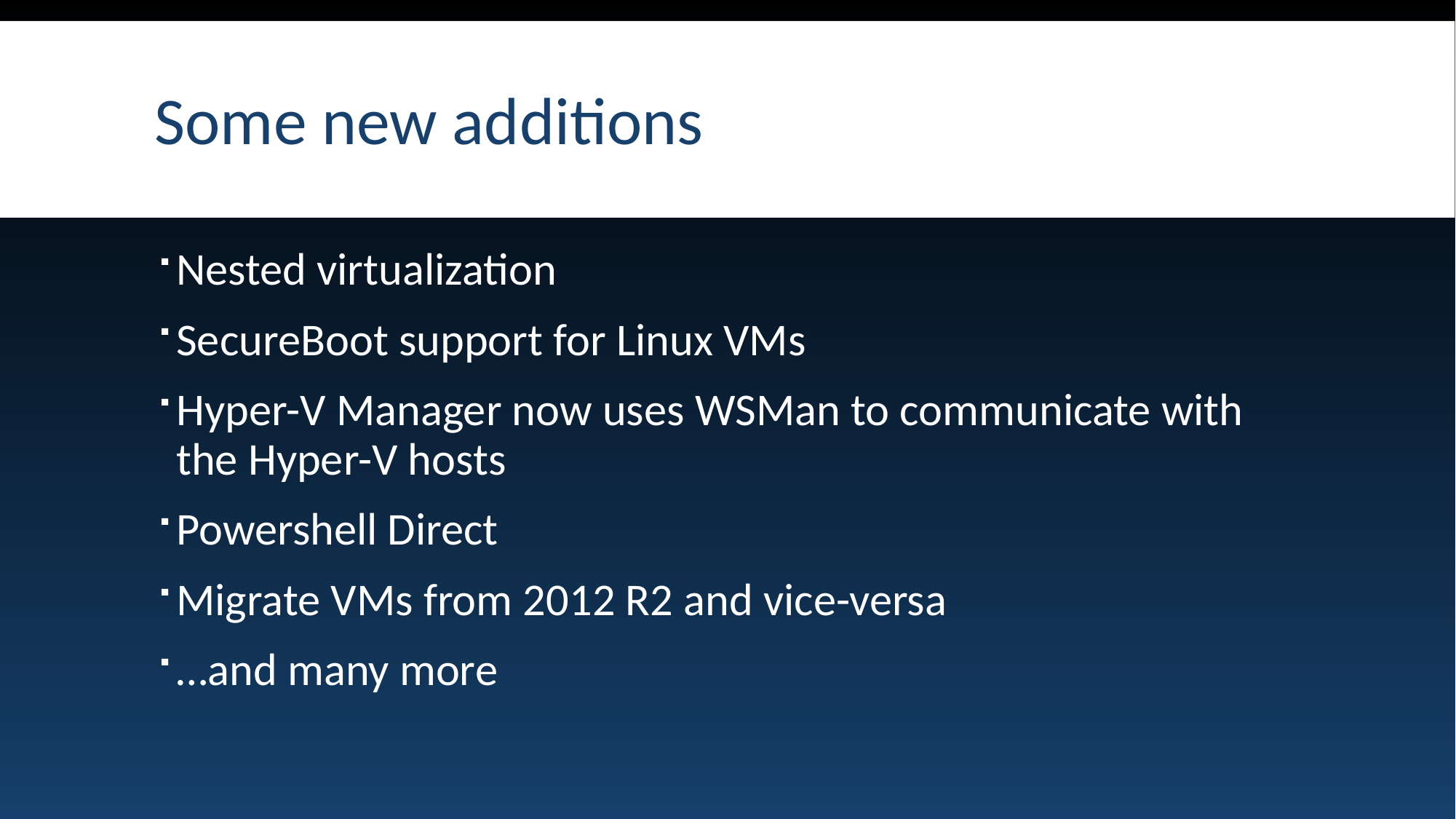

# Some new additions
Nested virtualization
SecureBoot support for Linux VMs
Hyper-V Manager now uses WSMan to communicate with the Hyper-V hosts
Powershell Direct
Migrate VMs from 2012 R2 and vice-versa
…and many more